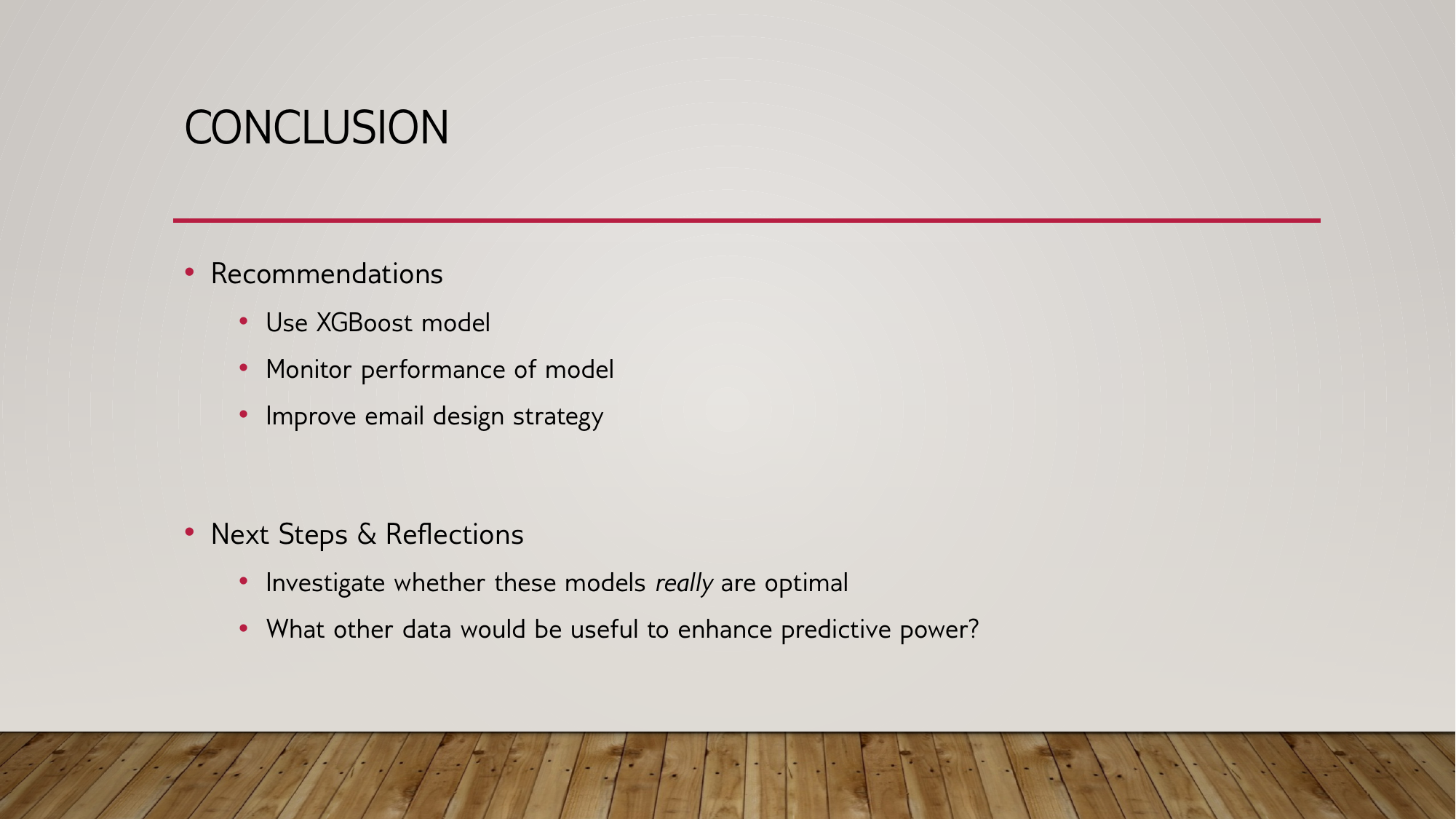

# Conclusion
Recommendations
Use XGBoost model
Monitor performance of model
Improve email design strategy

Next Steps & Reflections
Investigate whether these models really are optimal
What other data would be useful to enhance predictive power?